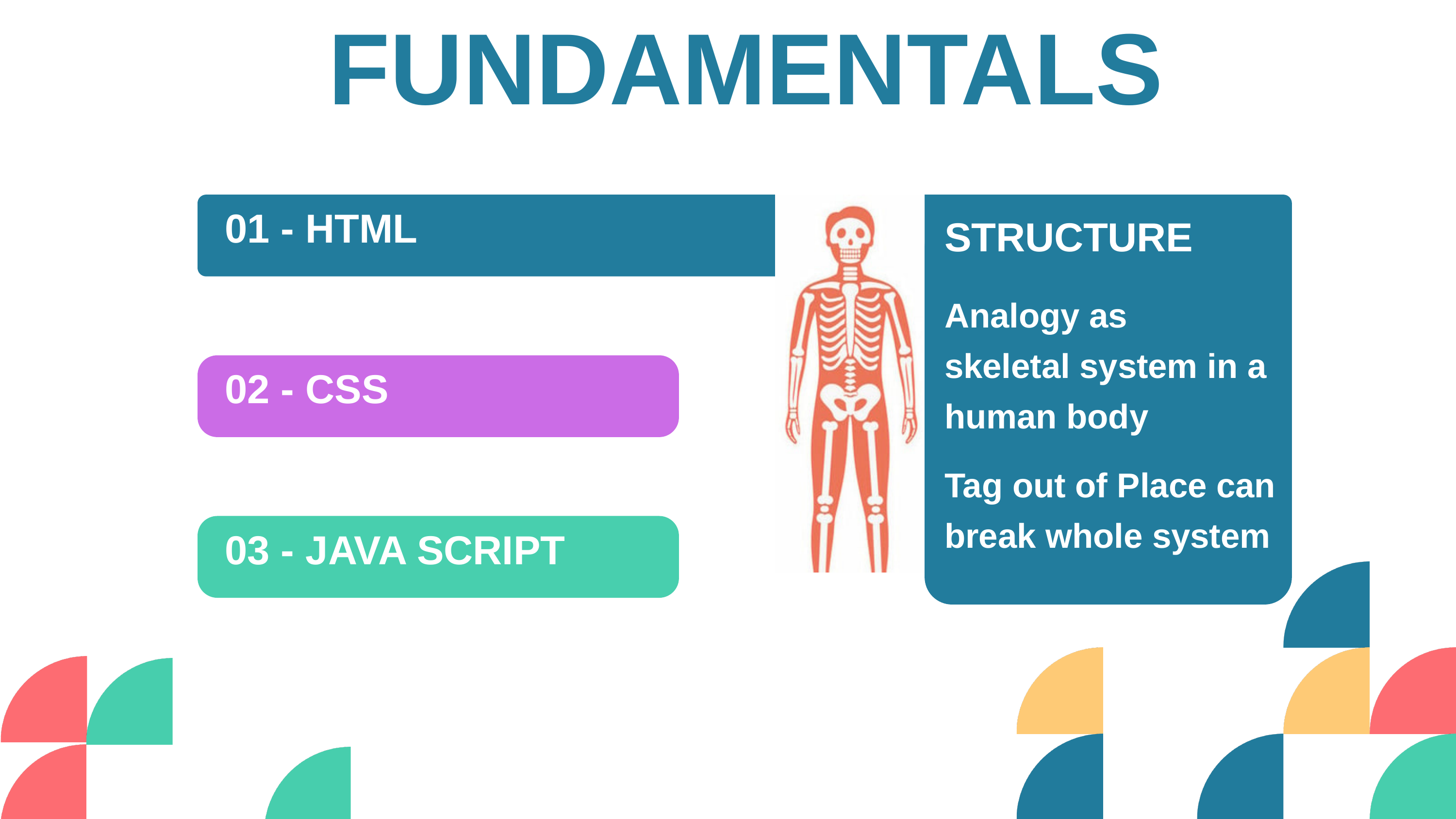

FUNDAMENTALS

01 - HTML
STRUCTURE

Analogy as
skeletal system in a
human body

02 - CSS
Tag out of Place can
break whole system

03 - JAVA SCRIPT